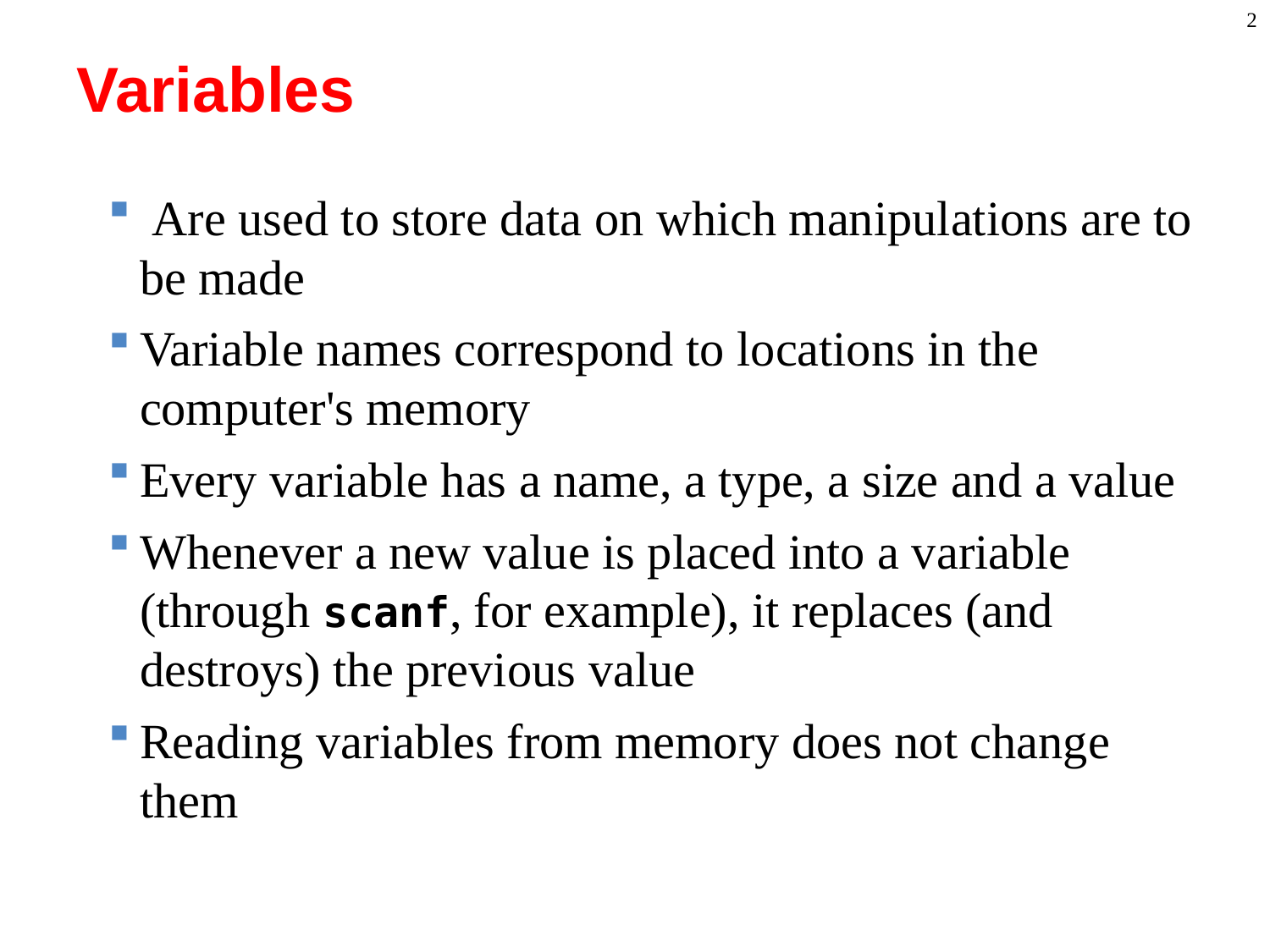

2
# Variables
 Are used to store data on which manipulations are to be made
Variable names correspond to locations in the computer's memory
Every variable has a name, a type, a size and a value
Whenever a new value is placed into a variable (through scanf, for example), it replaces (and destroys) the previous value
Reading variables from memory does not change them